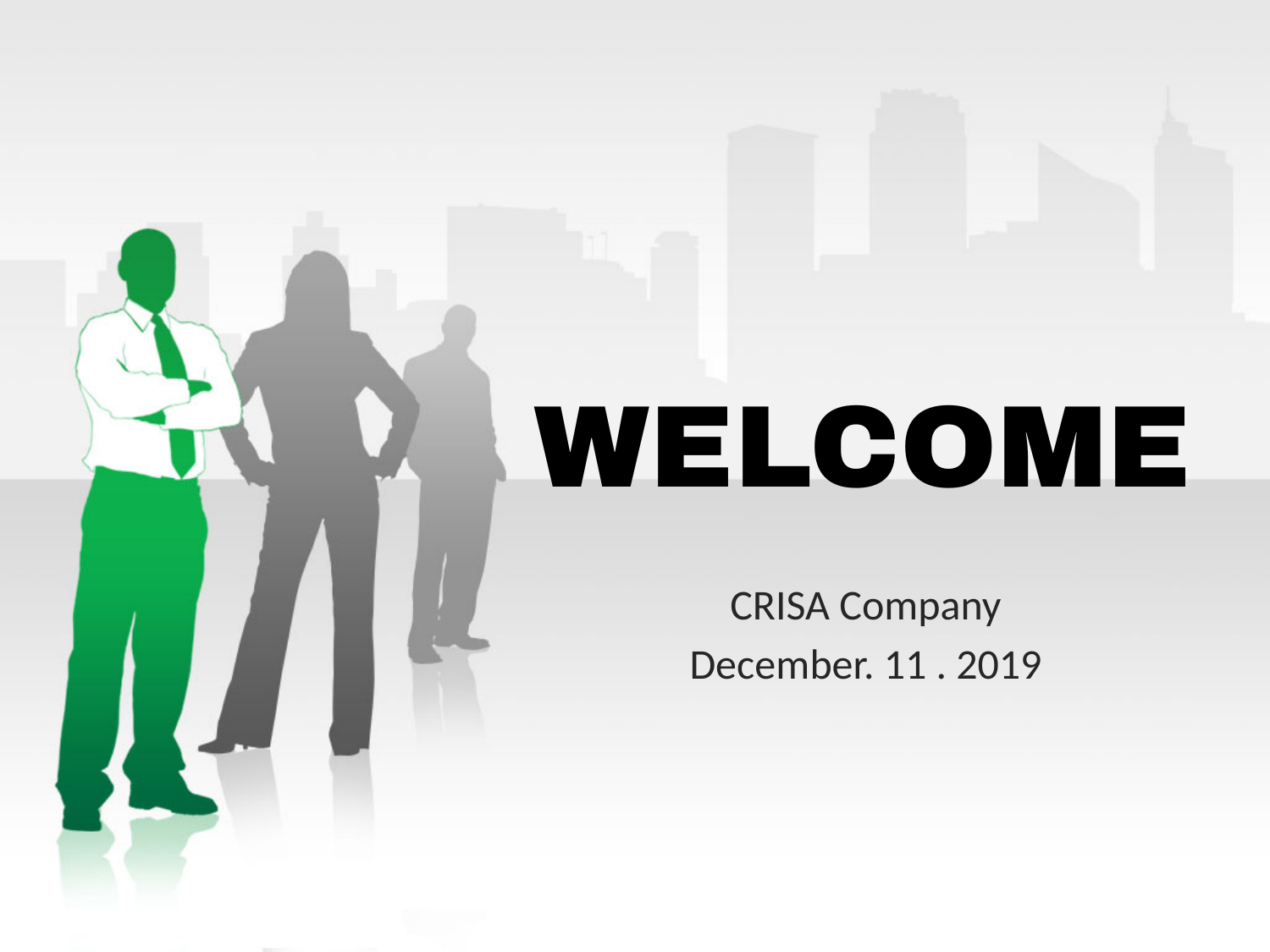

# WELCOME
CRISA Company
December. 11 . 2019